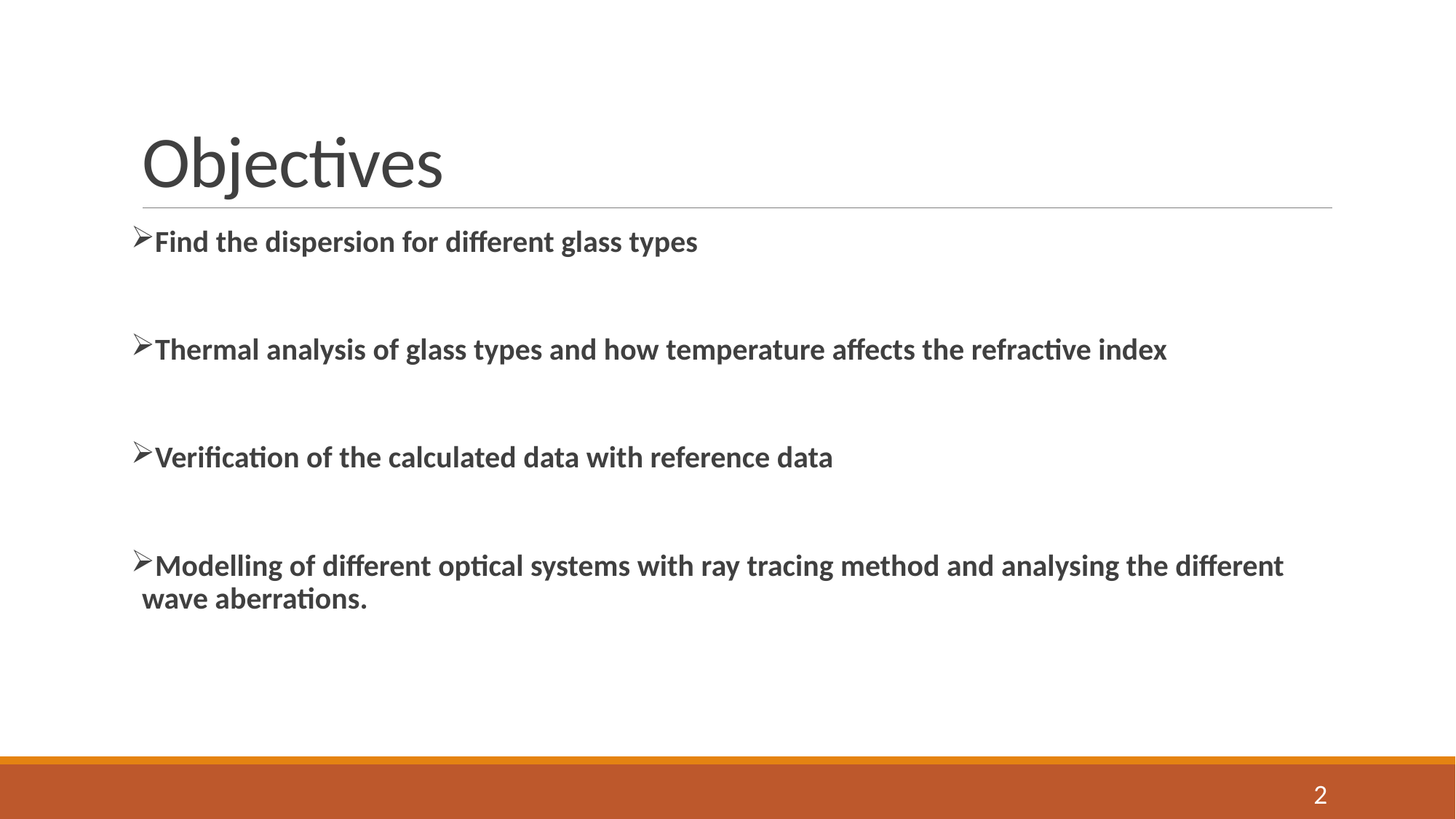

# Objectives
Find the dispersion for different glass types

Thermal analysis of glass types and how temperature affects the refractive index

Verification of the calculated data with reference data

Modelling of different optical systems with ray tracing method and analysing the different wave aberrations.
2